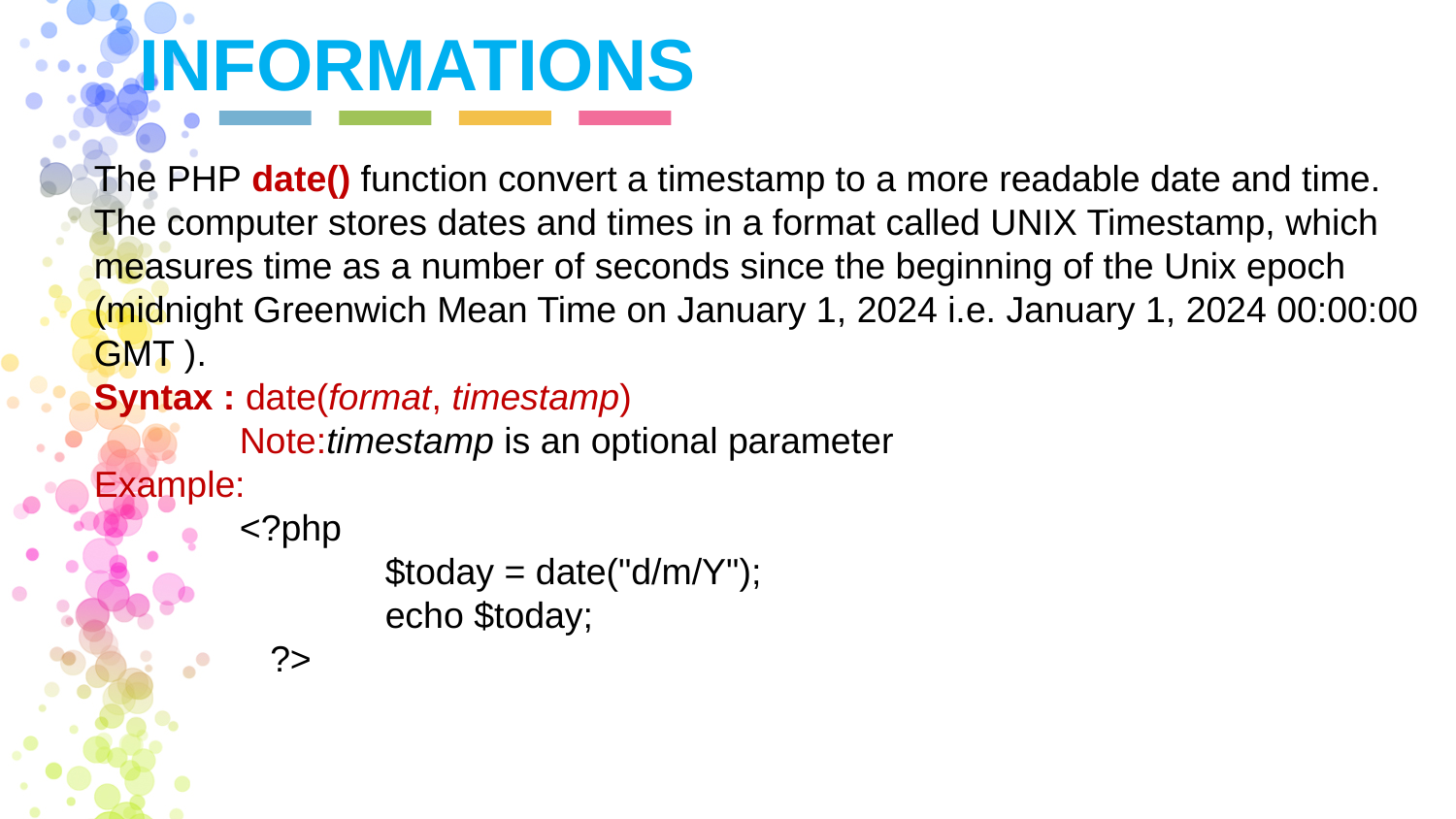

INFORMATIONS

The PHP date() function convert a timestamp to a more readable date and time.
The computer stores dates and times in a format called UNIX Timestamp, which    measures time as a number of seconds since the beginning of the Unix epoch         (midnight Greenwich Mean Time on January 1, 2024 i.e. January 1, 2024 00:00:00 GMT ).
Syntax : date(format, timestamp)
	Note:timestamp is an optional parameter
Example:
	<?php
		$today = date("d/m/Y");
		echo $today;
	   ?>